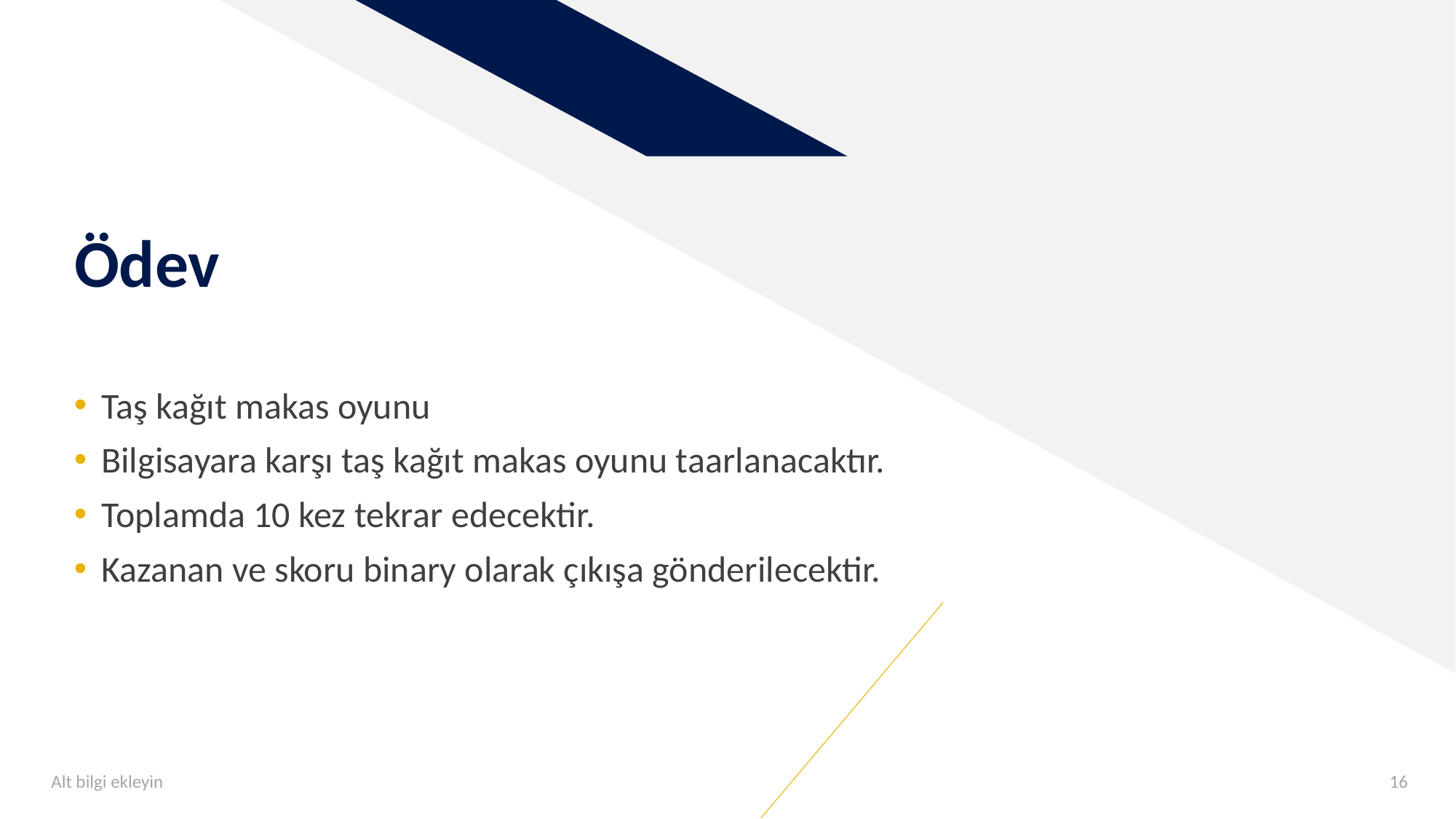

# Ödev
Taş kağıt makas oyunu
Bilgisayara karşı taş kağıt makas oyunu taarlanacaktır.
Toplamda 10 kez tekrar edecektir.
Kazanan ve skoru binary olarak çıkışa gönderilecektir.

Alt bilgi ekleyin
16